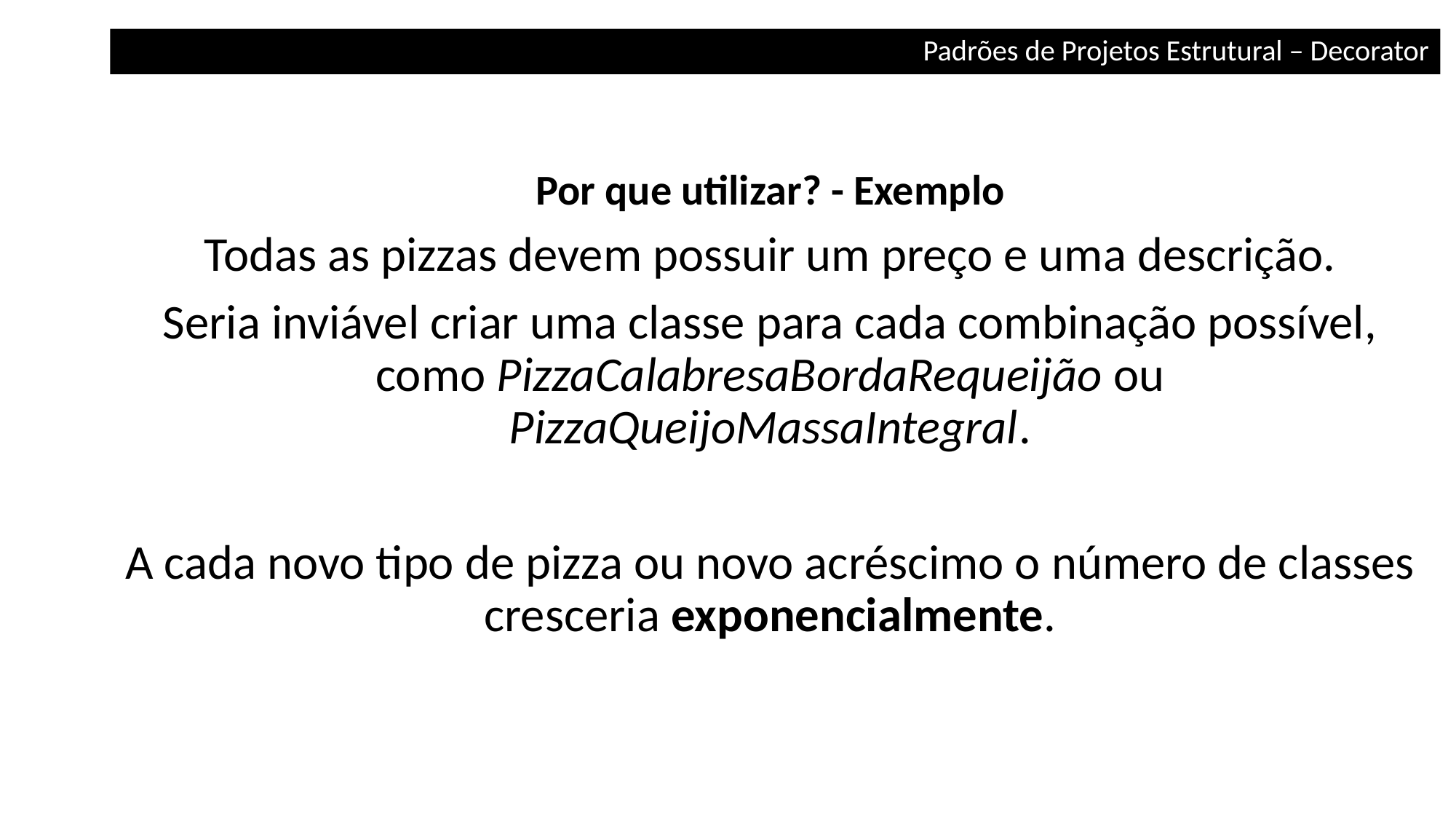

Padrões de Projetos Estrutural – Decorator

Por que utilizar? - Exemplo
Todas as pizzas devem possuir um preço e uma descrição.
Seria inviável criar uma classe para cada combinação possível, como PizzaCalabresaBordaRequeijão ou PizzaQueijoMassaIntegral.

A cada novo tipo de pizza ou novo acréscimo o número de classes cresceria exponencialmente.